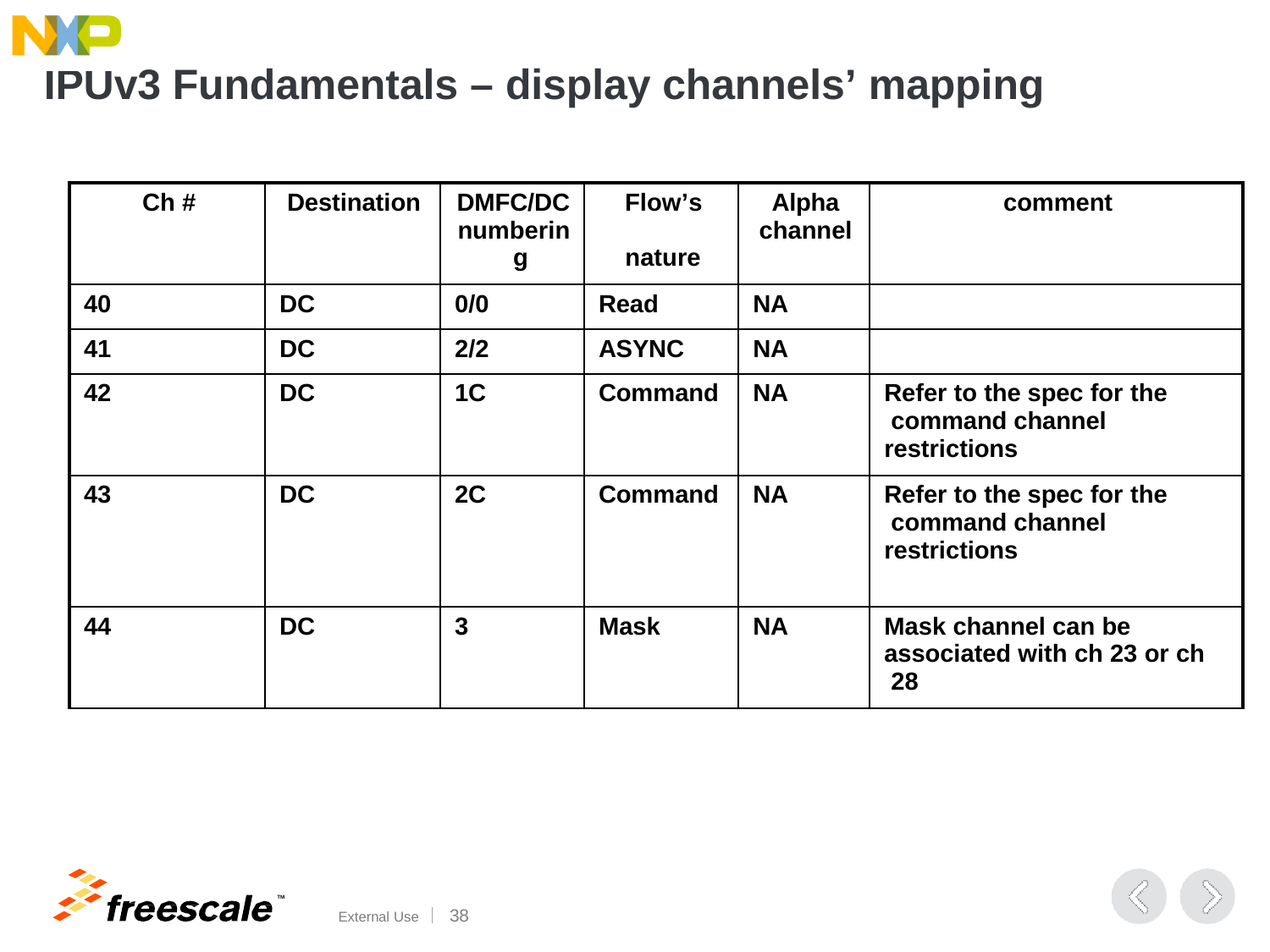

# IPUv3 Fundamentals – display channels’ mapping
| Ch # | Destination | DMFC/DC numberin g | Flow’s nature | Alpha channel | comment |
| --- | --- | --- | --- | --- | --- |
| 40 | DC | 0/0 | Read | NA |  |
| 41 | DC | 2/2 | ASYNC | NA |  |
| 42 | DC | 1C | Command | NA | Refer to the spec for the command channel restrictions |
| 43 | DC | 2C | Command | NA | Refer to the spec for the command channel restrictions |
| 44 | DC | 3 | Mask | NA | Mask channel can be associated with ch 23 or ch 28 |
TM
External Use	38